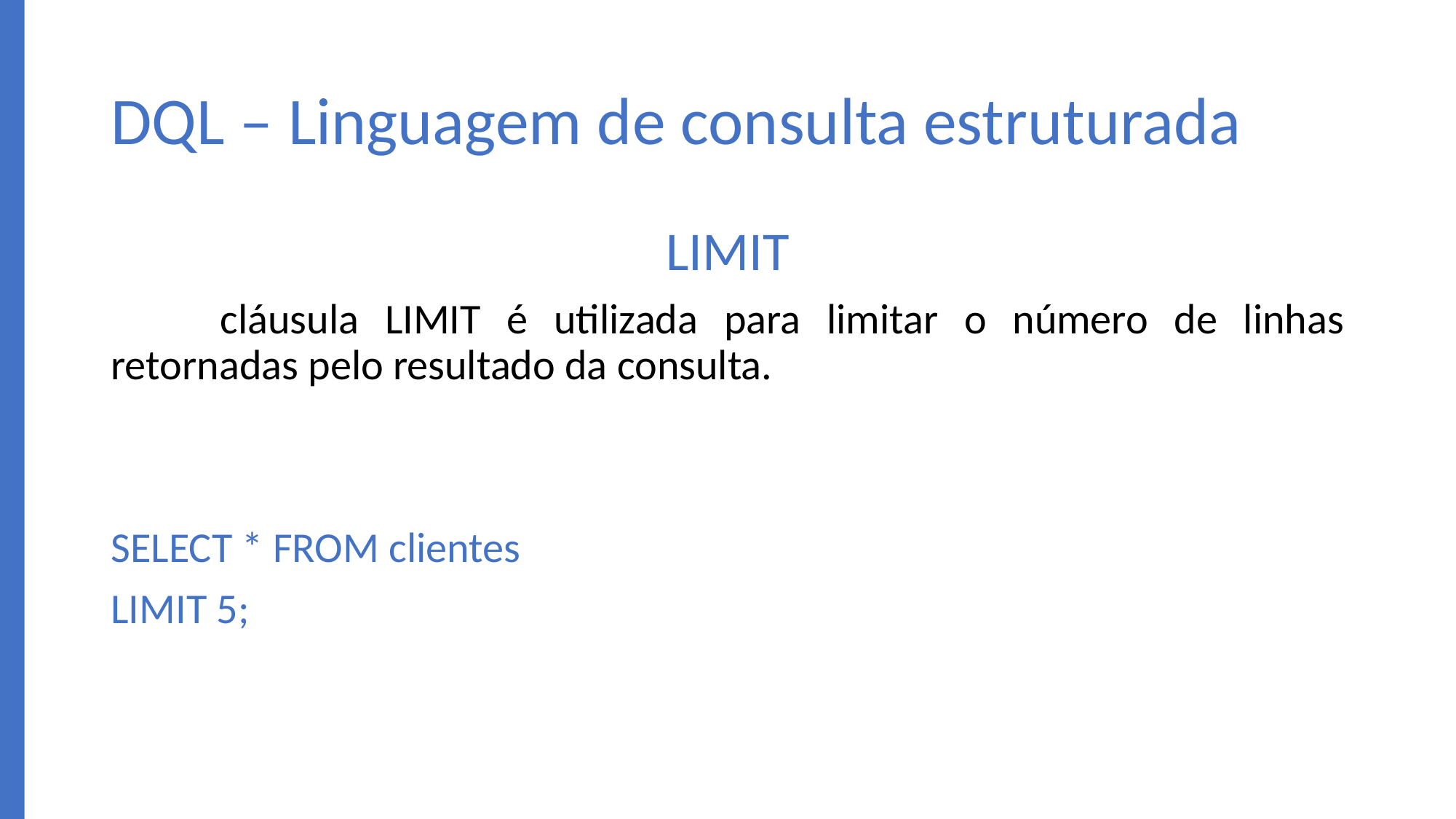

# DQL – Linguagem de consulta estruturada
LIMIT
	cláusula LIMIT é utilizada para limitar o número de linhas retornadas pelo resultado da consulta.

SELECT * FROM clientes
LIMIT 5;